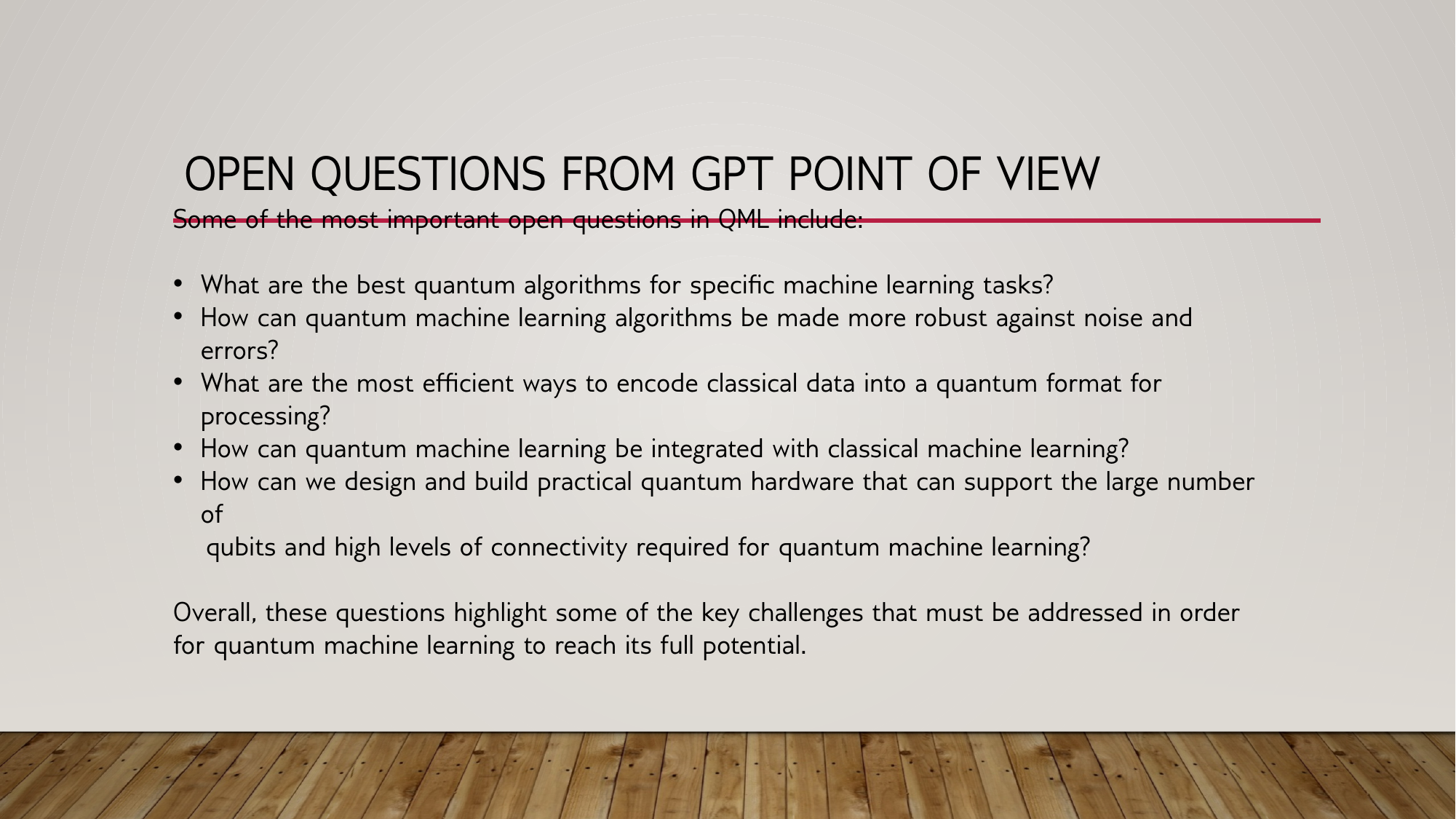

# Open questions from GPT POINT OF VIEW
Some of the most important open questions in QML include:

What are the best quantum algorithms for specific machine learning tasks?
How can quantum machine learning algorithms be made more robust against noise and errors?
What are the most efficient ways to encode classical data into a quantum format for processing?
How can quantum machine learning be integrated with classical machine learning?
How can we design and build practical quantum hardware that can support the large number of
    qubits and high levels of connectivity required for quantum machine learning?

Overall, these questions highlight some of the key challenges that must be addressed in order
for quantum machine learning to reach its full potential.